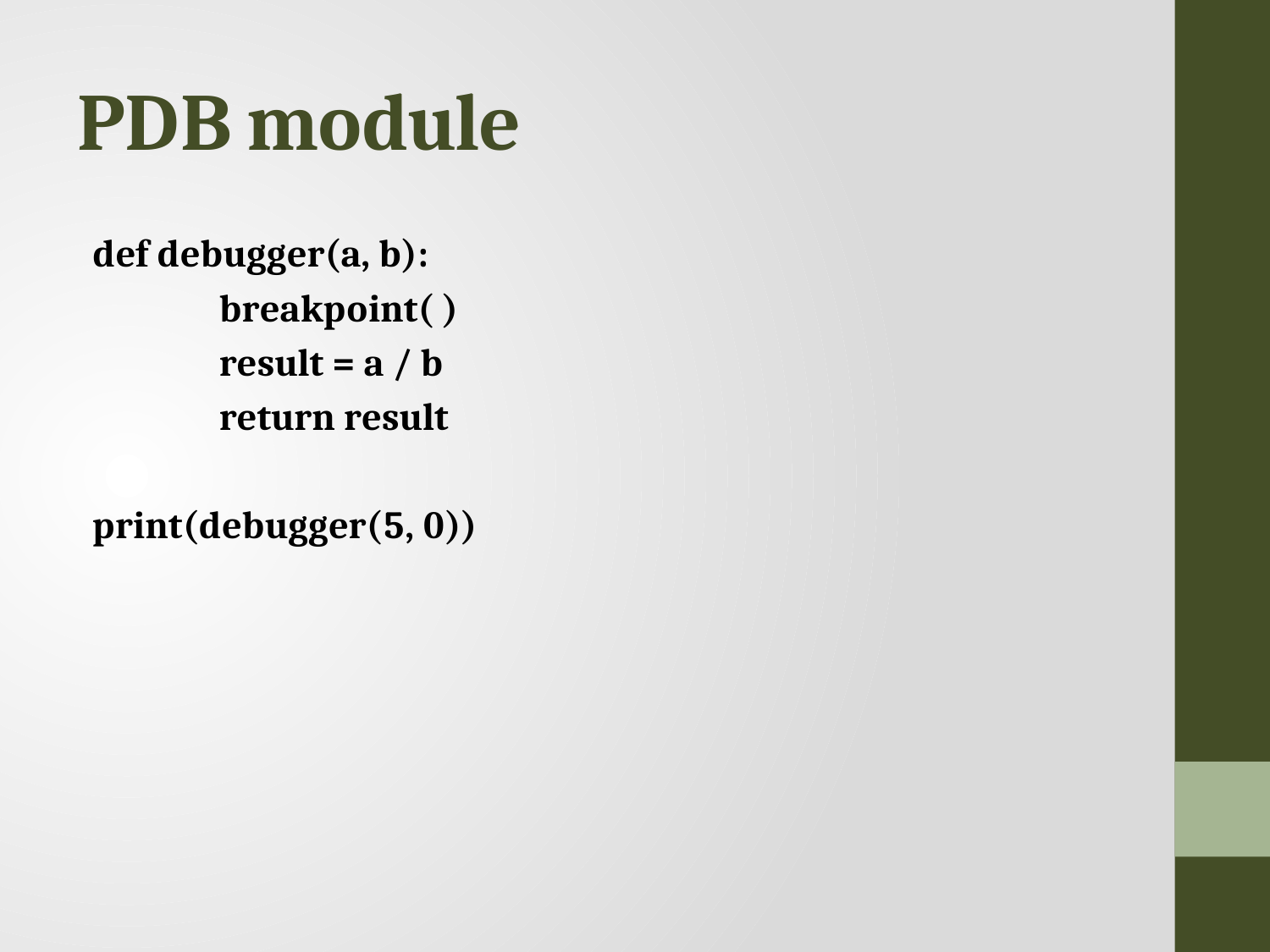

# PDB module
def debugger(a, b):
 	breakpoint( )
 	result = a / b
 	return result

print(debugger(5, 0))